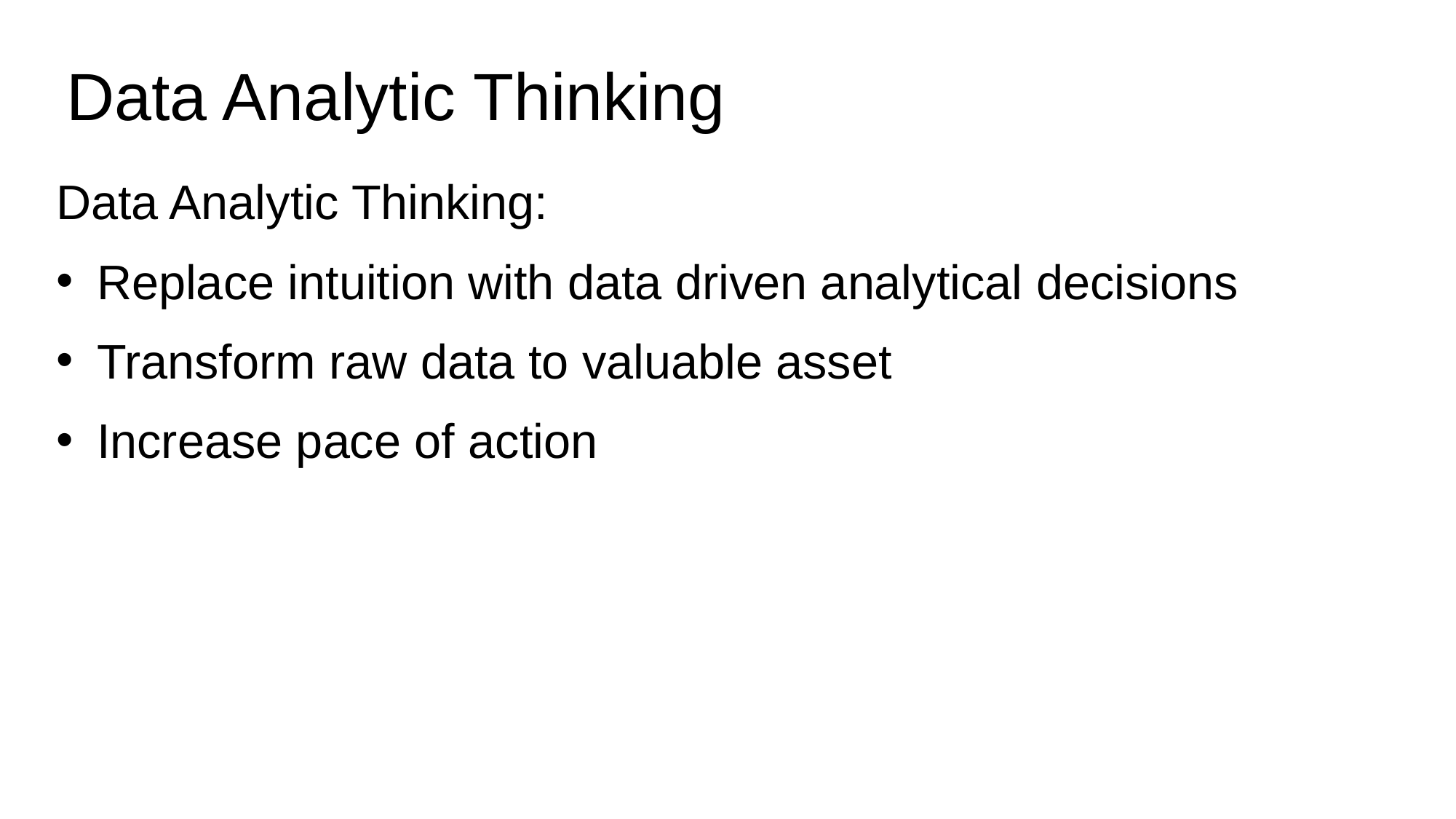

# Data Analytic Thinking
Data Analytic Thinking:
Replace intuition with data driven analytical decisions
Transform raw data to valuable asset
Increase pace of action